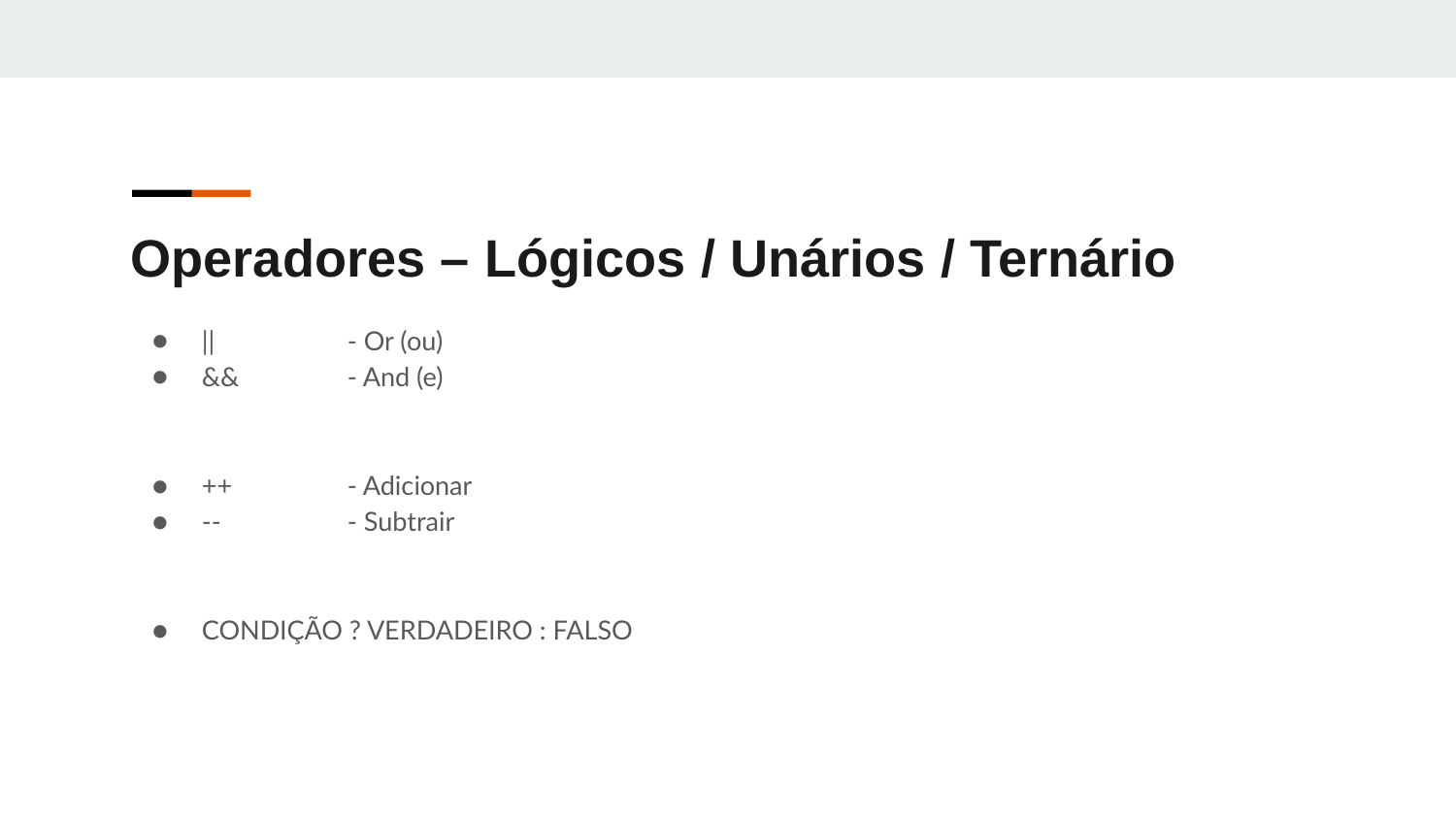

Operadores – Lógicos / Unários / Ternário
||	- Or (ou)
&&	- And (e)

++	- Adicionar
--	- Subtrair

CONDIÇÃO ? VERDADEIRO : FALSO